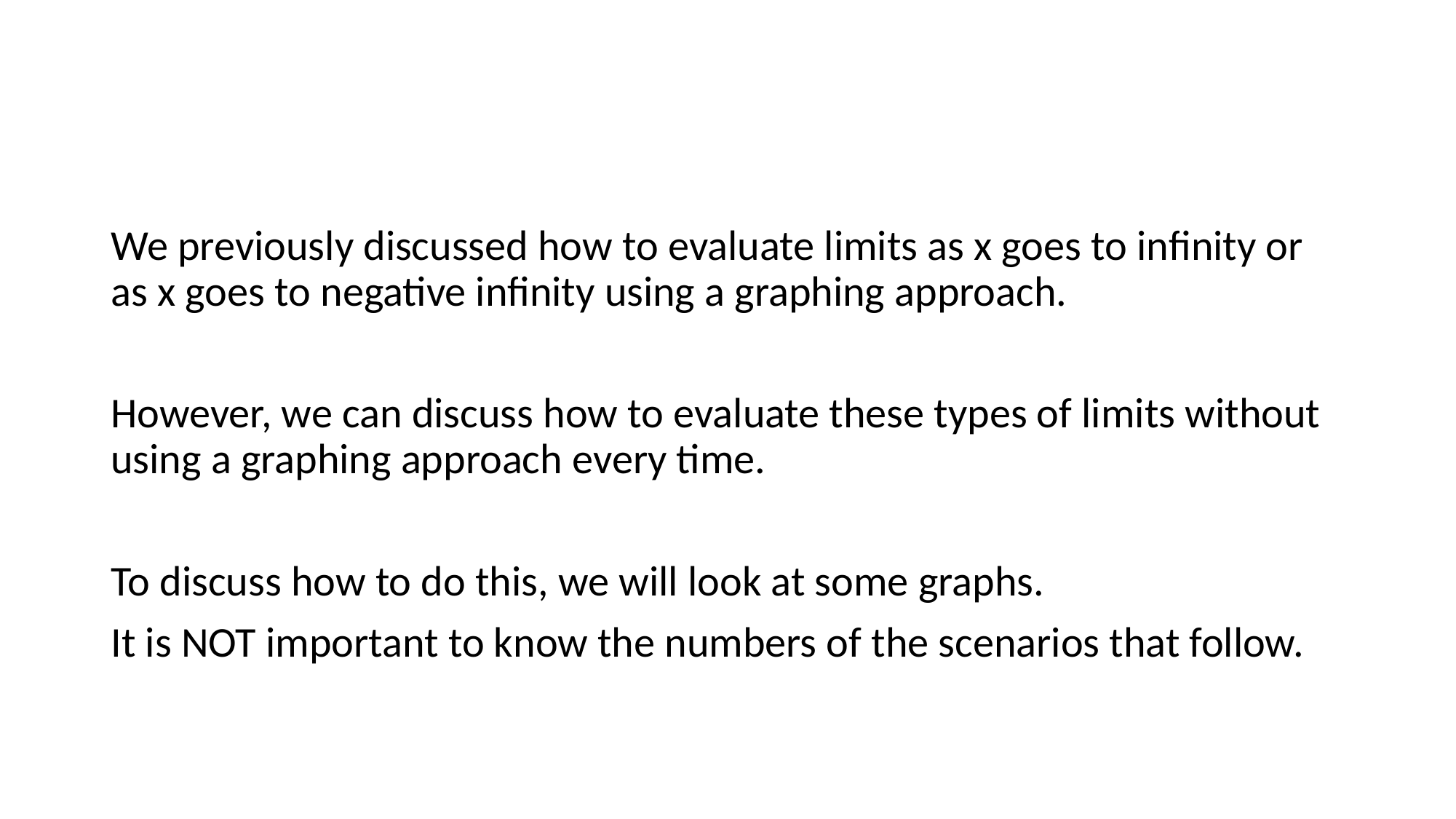

#
We previously discussed how to evaluate limits as x goes to infinity or as x goes to negative infinity using a graphing approach.

However, we can discuss how to evaluate these types of limits without using a graphing approach every time.

To discuss how to do this, we will look at some graphs.
It is NOT important to know the numbers of the scenarios that follow.